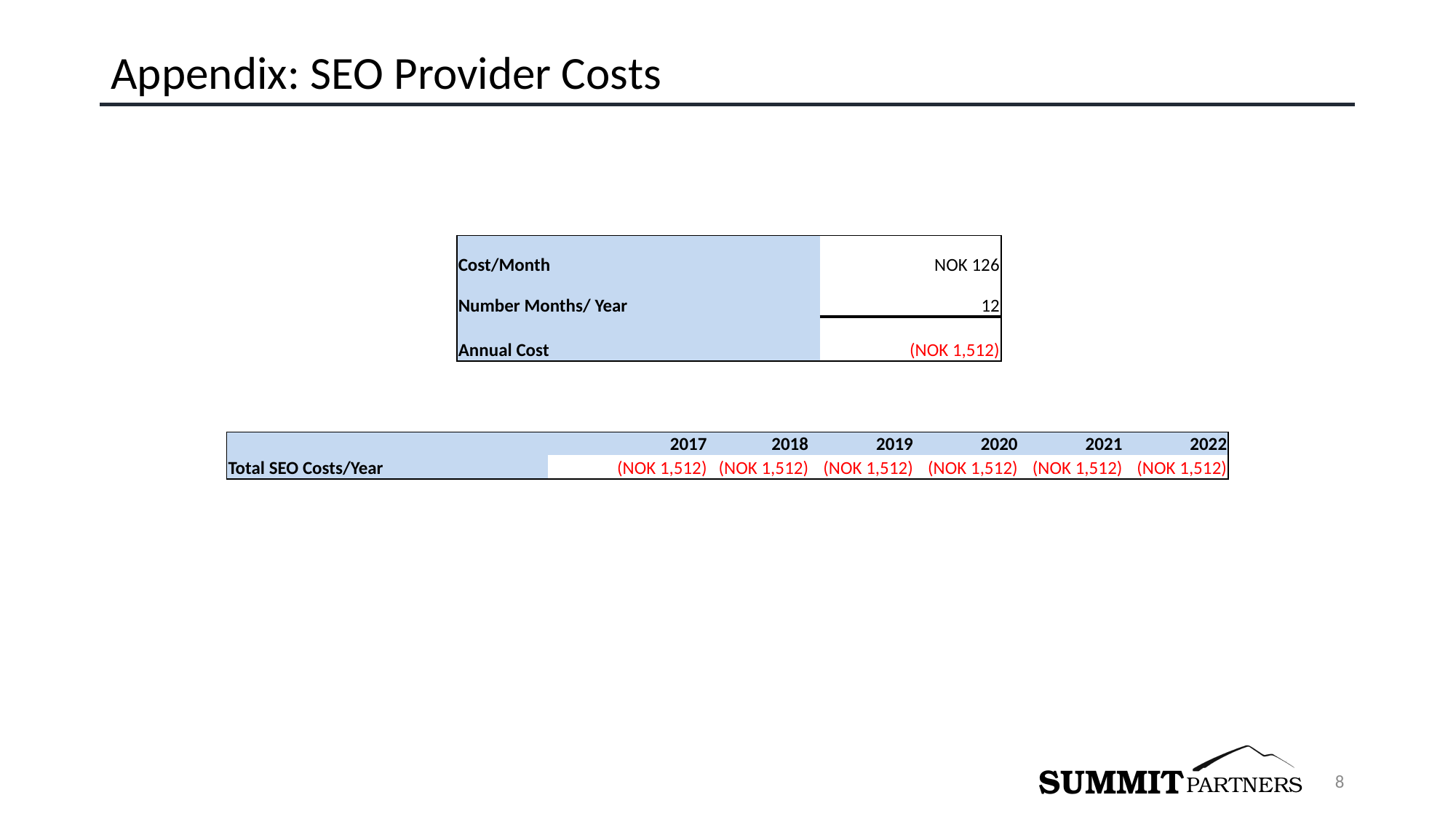

# Appendix: SEO Provider Costs
| Cost/Month | NOK 126 |
| --- | --- |
| Number Months/ Year | 12 |
| Annual Cost | (NOK 1,512) |
|  | 2017 | 2018 | 2019 | 2020 | 2021 | 2022 |
| --- | --- | --- | --- | --- | --- | --- |
| Total SEO Costs/Year | (NOK 1,512) | (NOK 1,512) | (NOK 1,512) | (NOK 1,512) | (NOK 1,512) | (NOK 1,512) |
8